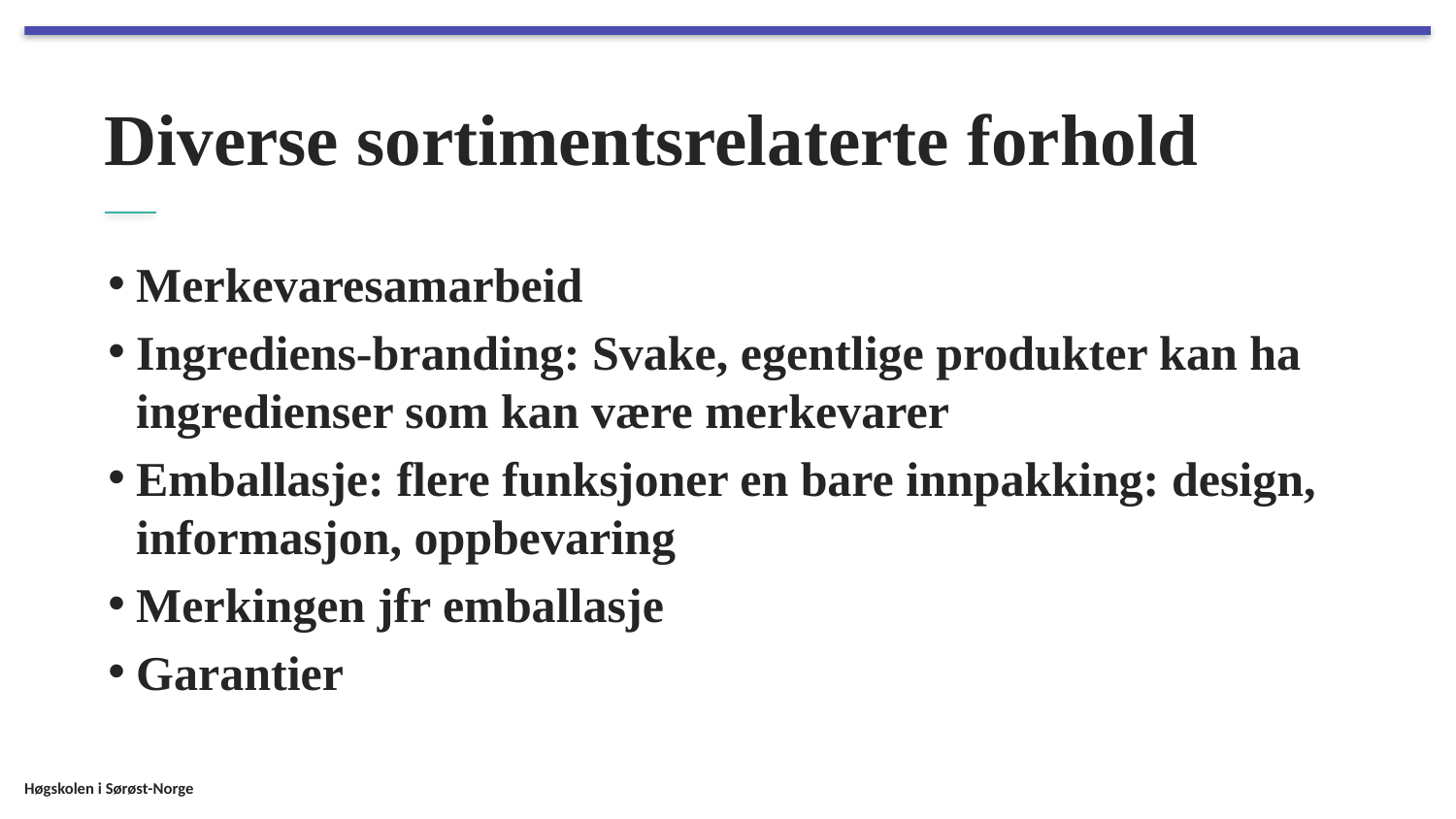

# Diverse sortimentsrelaterte forhold
Merkevaresamarbeid
Ingrediens-branding: Svake, egentlige produkter kan ha ingredienser som kan være merkevarer
Emballasje: flere funksjoner en bare innpakking: design, informasjon, oppbevaring
Merkingen jfr emballasje
Garantier